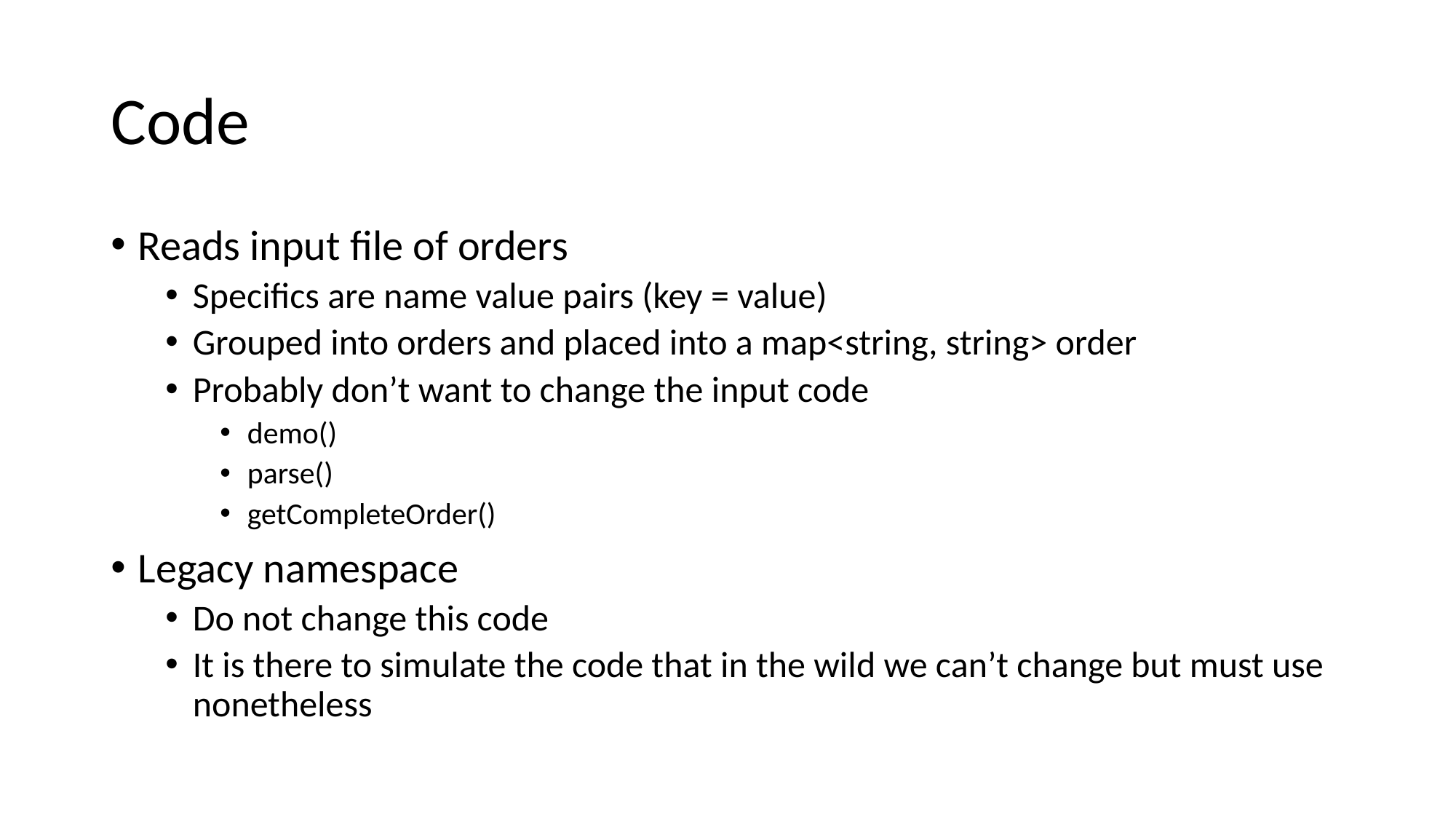

# Code
Reads input file of orders
Specifics are name value pairs (key = value)
Grouped into orders and placed into a map<string, string> order
Probably don’t want to change the input code
demo()
parse()
getCompleteOrder()
Legacy namespace
Do not change this code
It is there to simulate the code that in the wild we can’t change but must use nonetheless